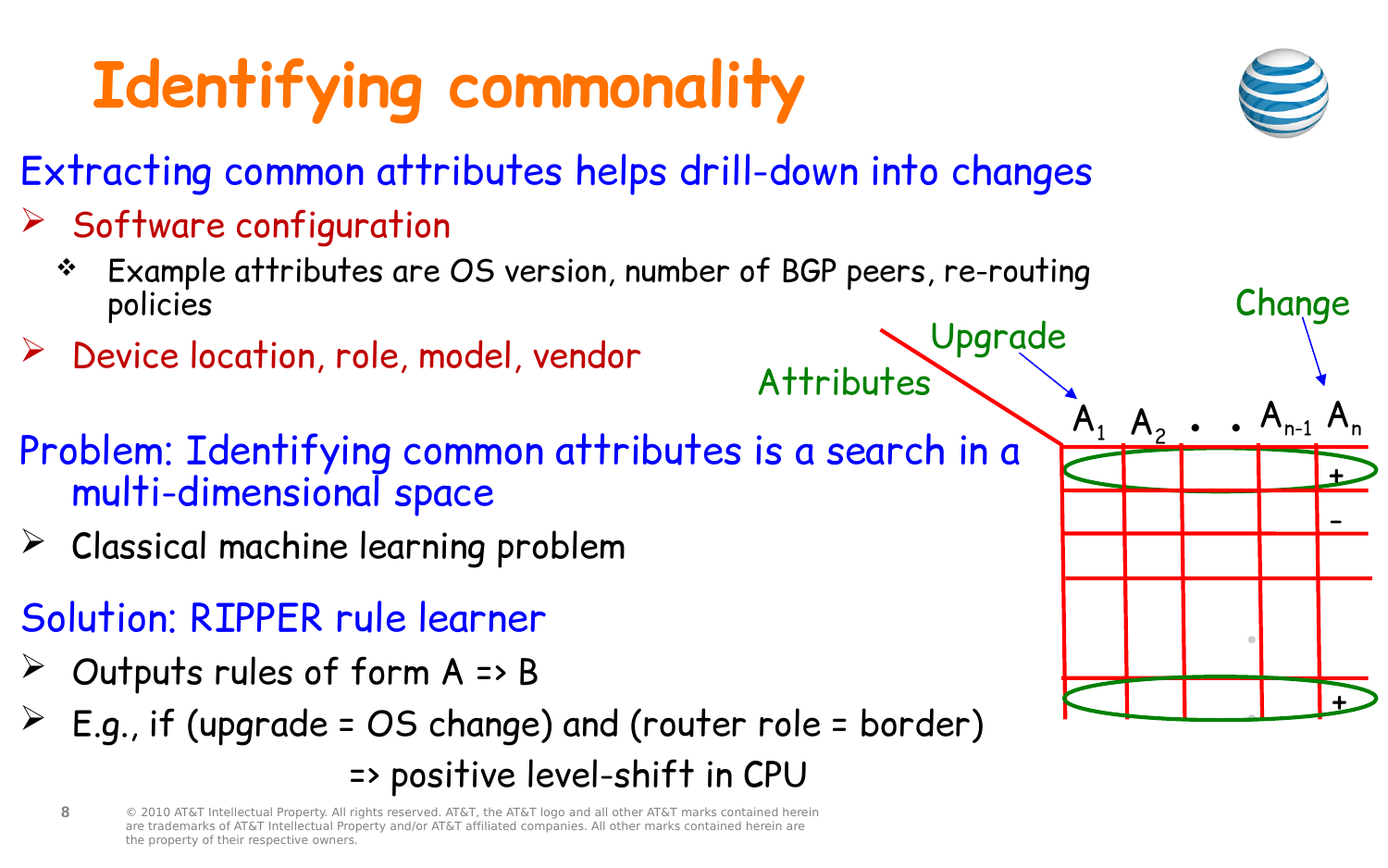

# Identifying commonality
Extracting common attributes helps drill-down into changes
Software configuration
Example attributes are OS version, number of BGP peers, re-routing policies
Device location, role, model, vendor

Problem: Identifying common attributes is a search in a multi-dimensional space
Classical machine learning problem

Solution: RIPPER rule learner
Outputs rules of form A => B
E.g., if (upgrade = OS change) and (router role = border)
			=> positive level-shift in CPU

Change
Upgrade

Attributes

. .
An-1
An
A1
A2

+

-

.
.
+

8